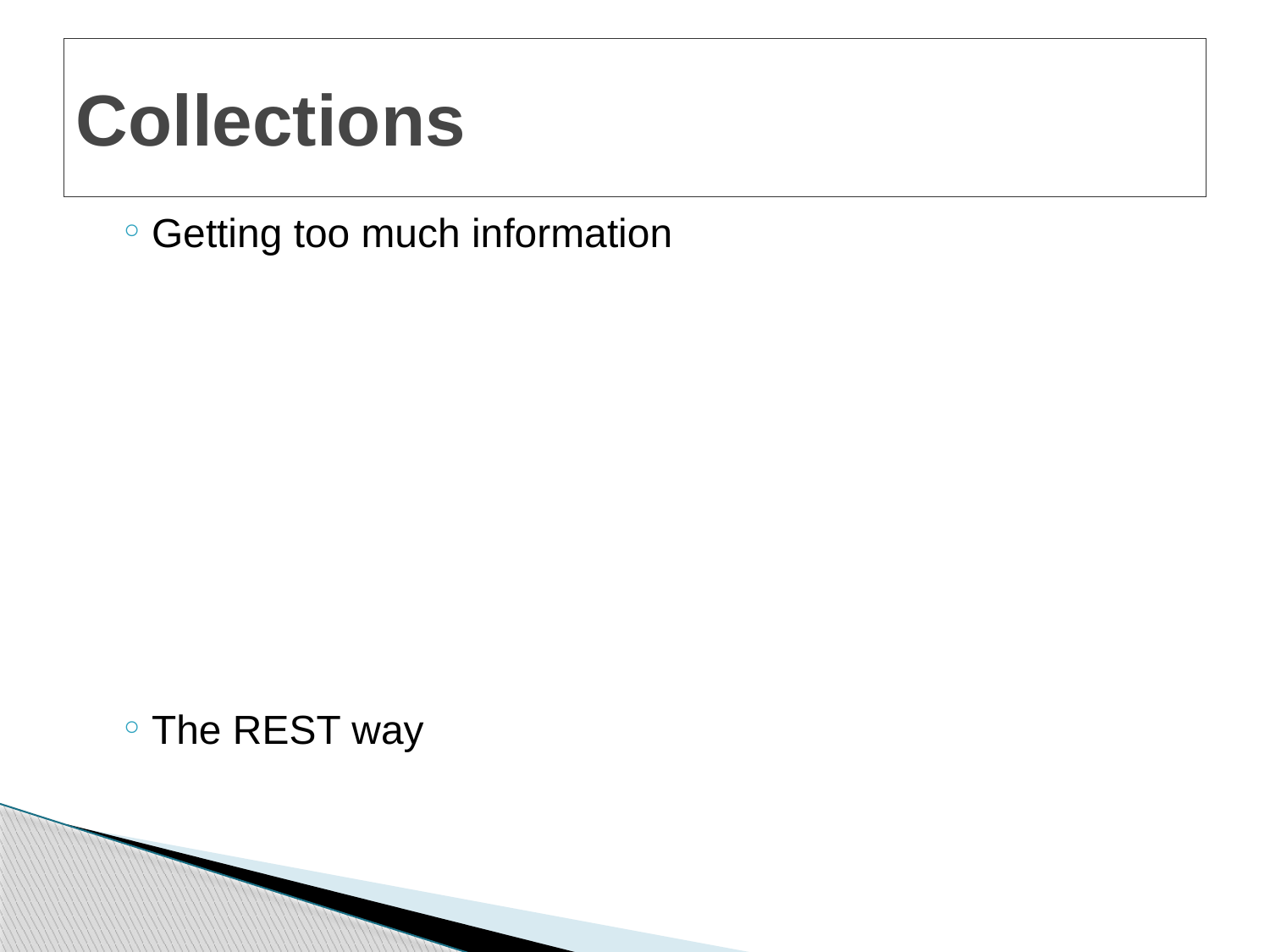

# Collections
Getting too much information

The REST way
<airports>
 <airport>
   <id>1</id><version>1</version>
   <code>MCO</code><name>Orlando</name>
 </airport>
</airports>
<airports>
  <airport ref="/airports/byCode/MCO">MCO</airport>
</airports>
There are lots of ways to do links.